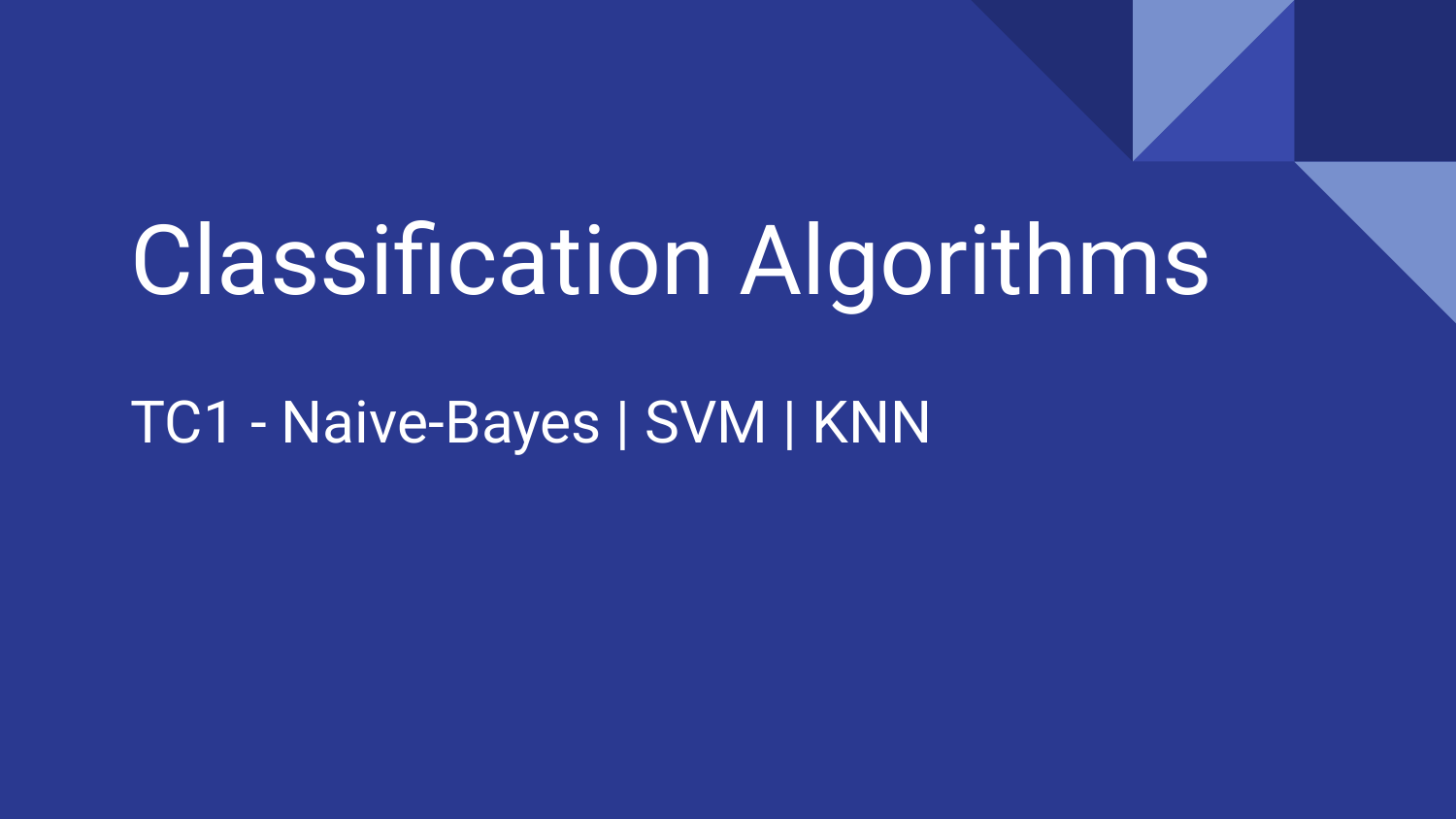

Classification Algorithms

TC1 - Naive-Bayes | SVM | KNN